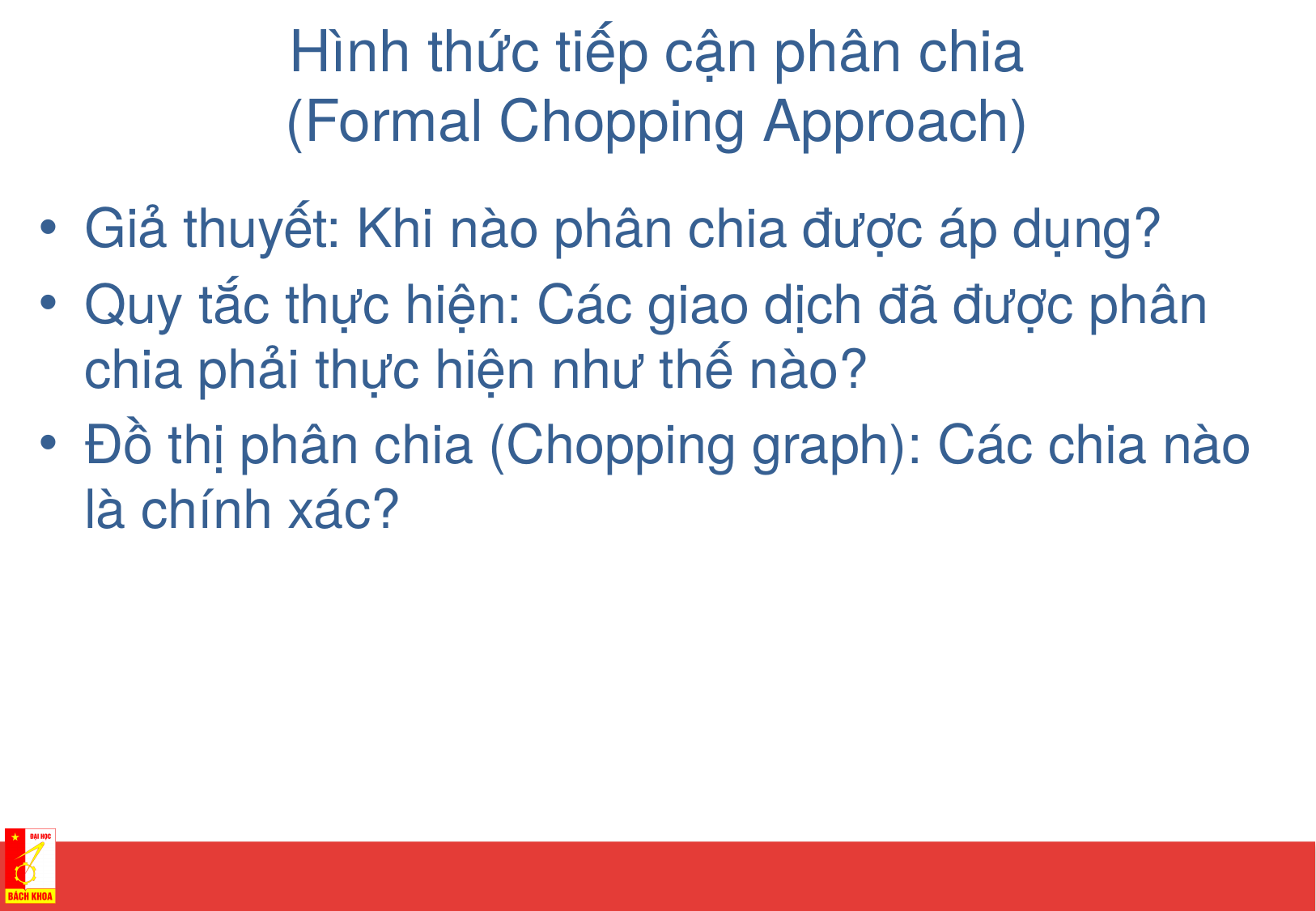

# Hình thức tiếp cận phân chia (Formal Chopping Approach)
Giả thuyết: Khi nào phân chia được áp dụng?
Quy tắc thực hiện: Các giao dịch đã được phân chia phải thực hiện như thế nào?
Đồ thị phân chia (Chopping graph): Các chia nào là chính xác?